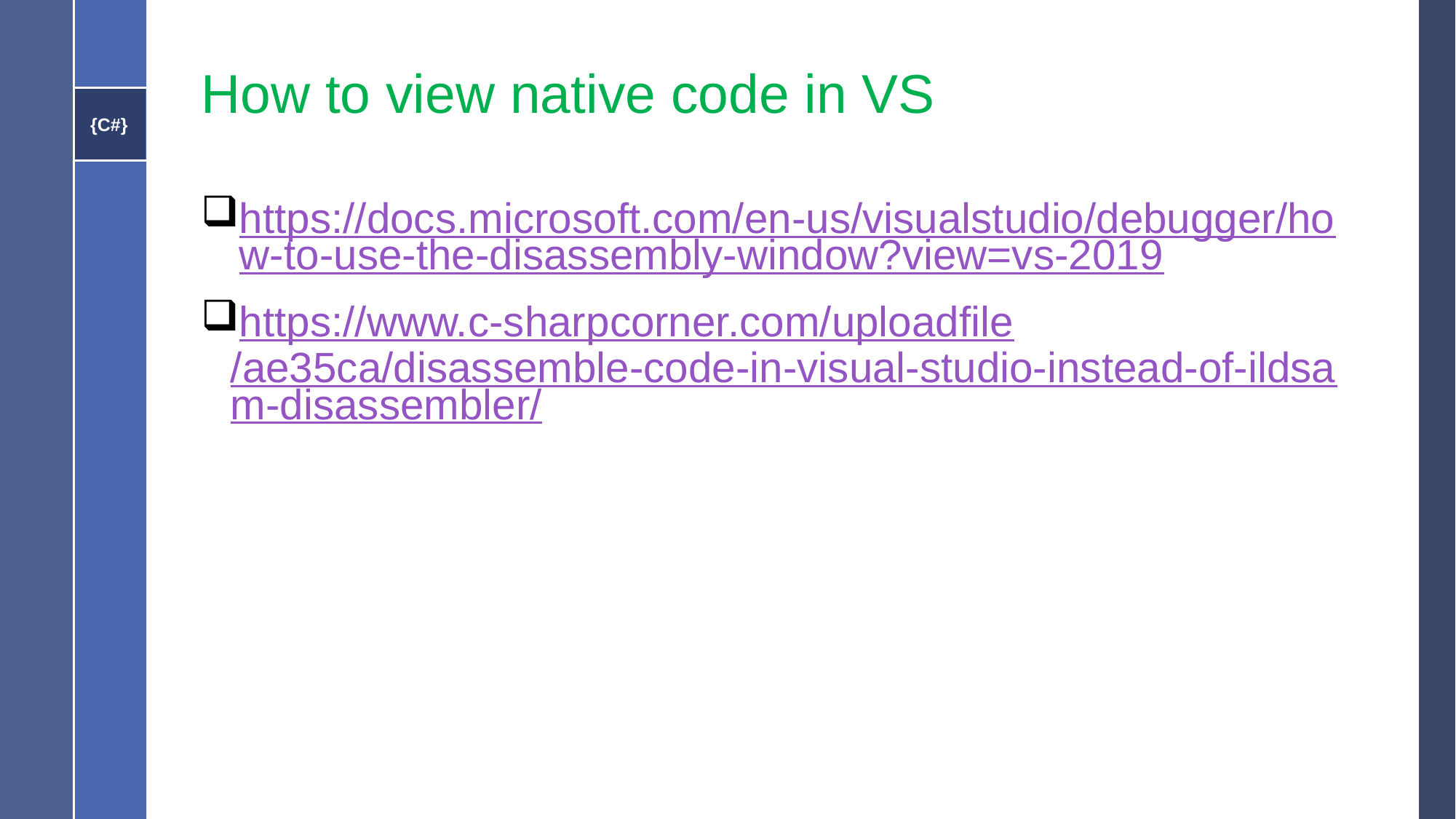

# How to view native code in VS
https://docs.microsoft.com/en-us/visualstudio/debugger/how-to-use-the-disassembly-window?view=vs-2019
https://www.c-sharpcorner.com/uploadfile/ae35ca/disassemble-code-in-visual-studio-instead-of-ildsam-disassembler/